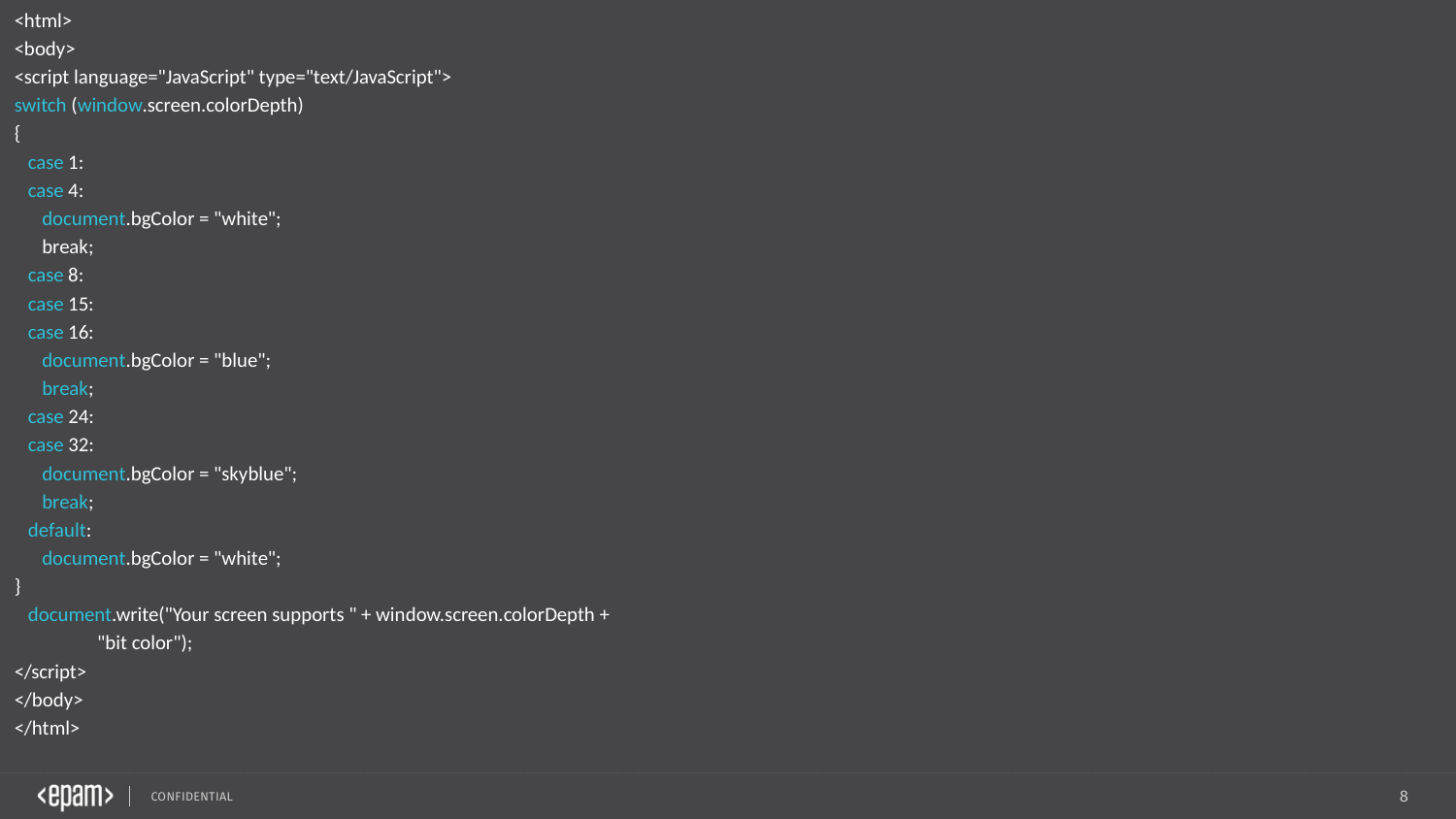

<html>
<body>
<script language="JavaScript" type="text/JavaScript">
switch (window.screen.colorDepth)
{
   case 1:
   case 4:
      document.bgColor = "white";
      break;
   case 8:
   case 15:
   case 16:
      document.bgColor = "blue";
      break;
   case 24:
   case 32:
      document.bgColor = "skyblue";
      break;
   default:
      document.bgColor = "white";
}
   document.write("Your screen supports " + window.screen.colorDepth +
                  "bit color");
</script>
</body>
</html>